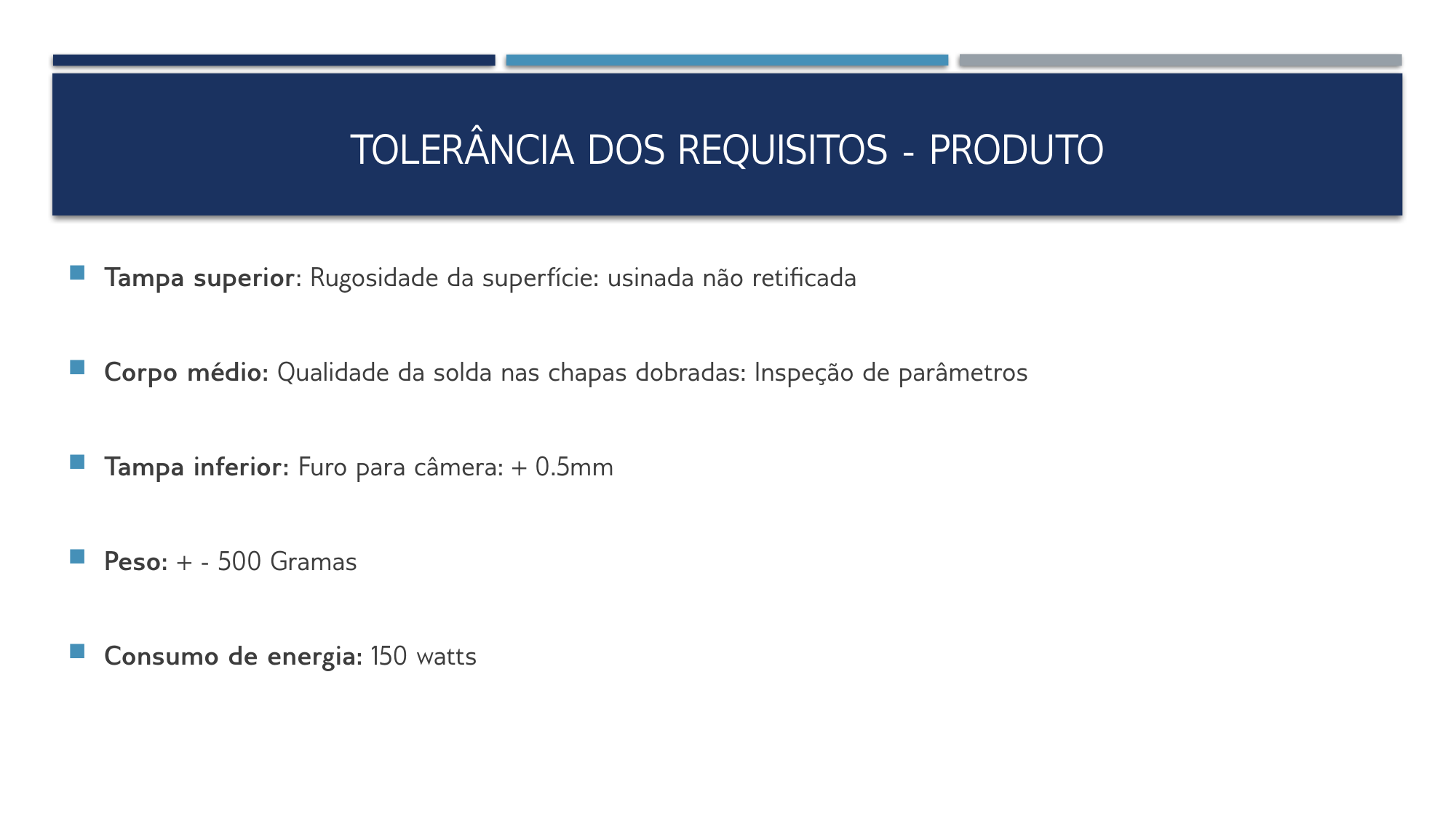

# Tolerância dos requisitos - PRODUTO
Tampa superior: Rugosidade da superfície: usinada não retificada

Corpo médio: Qualidade da solda nas chapas dobradas: Inspeção de parâmetros

Tampa inferior: Furo para câmera: + 0.5mm

Peso: + - 500 Gramas

Consumo de energia: 150 watts